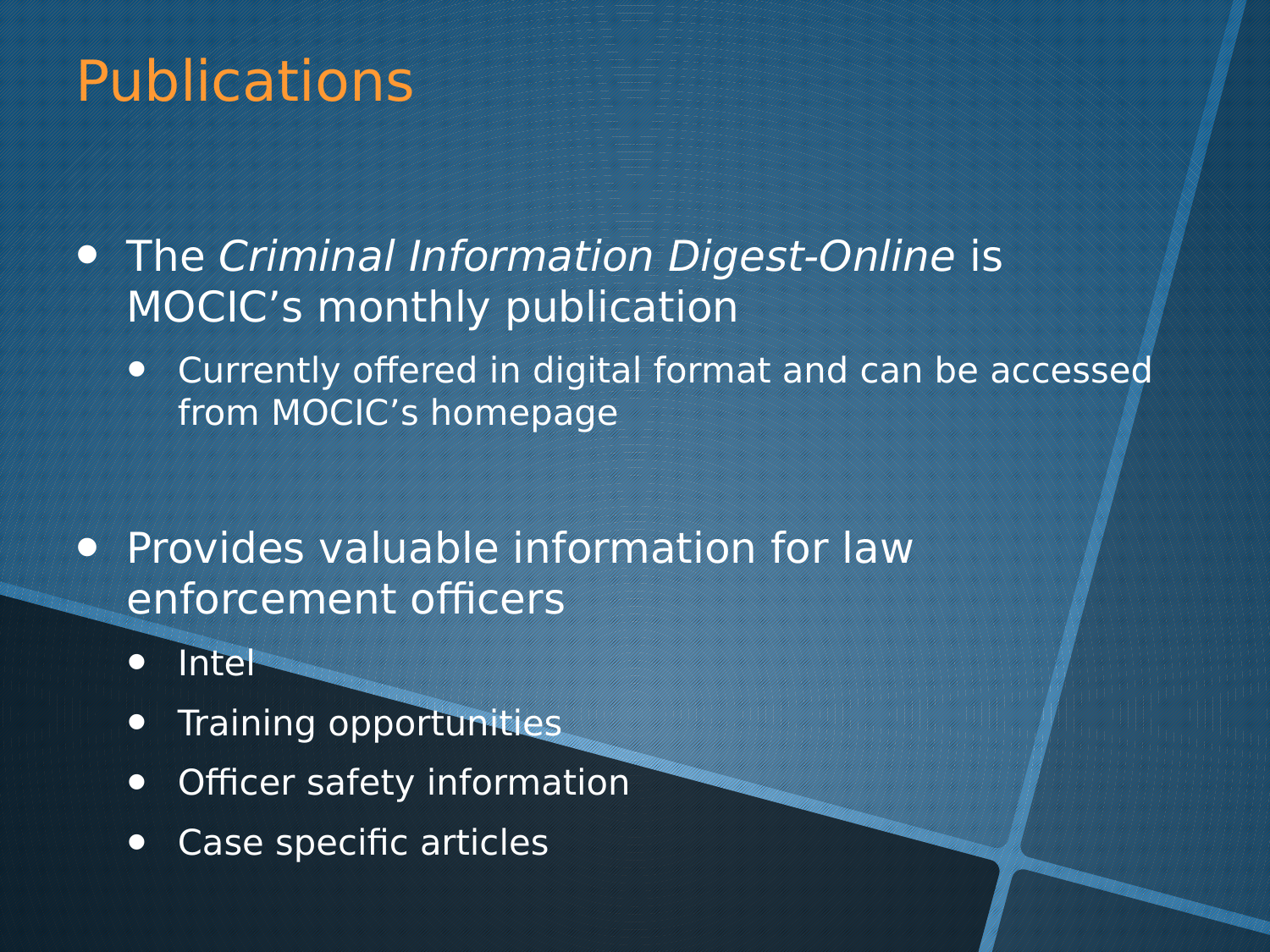

Publications
The Criminal Information Digest-Online is MOCIC’s monthly publication
Currently offered in digital format and can be accessed from MOCIC’s homepage

Provides valuable information for law enforcement officers
Intel
Training opportunities
Officer safety information
Case specific articles